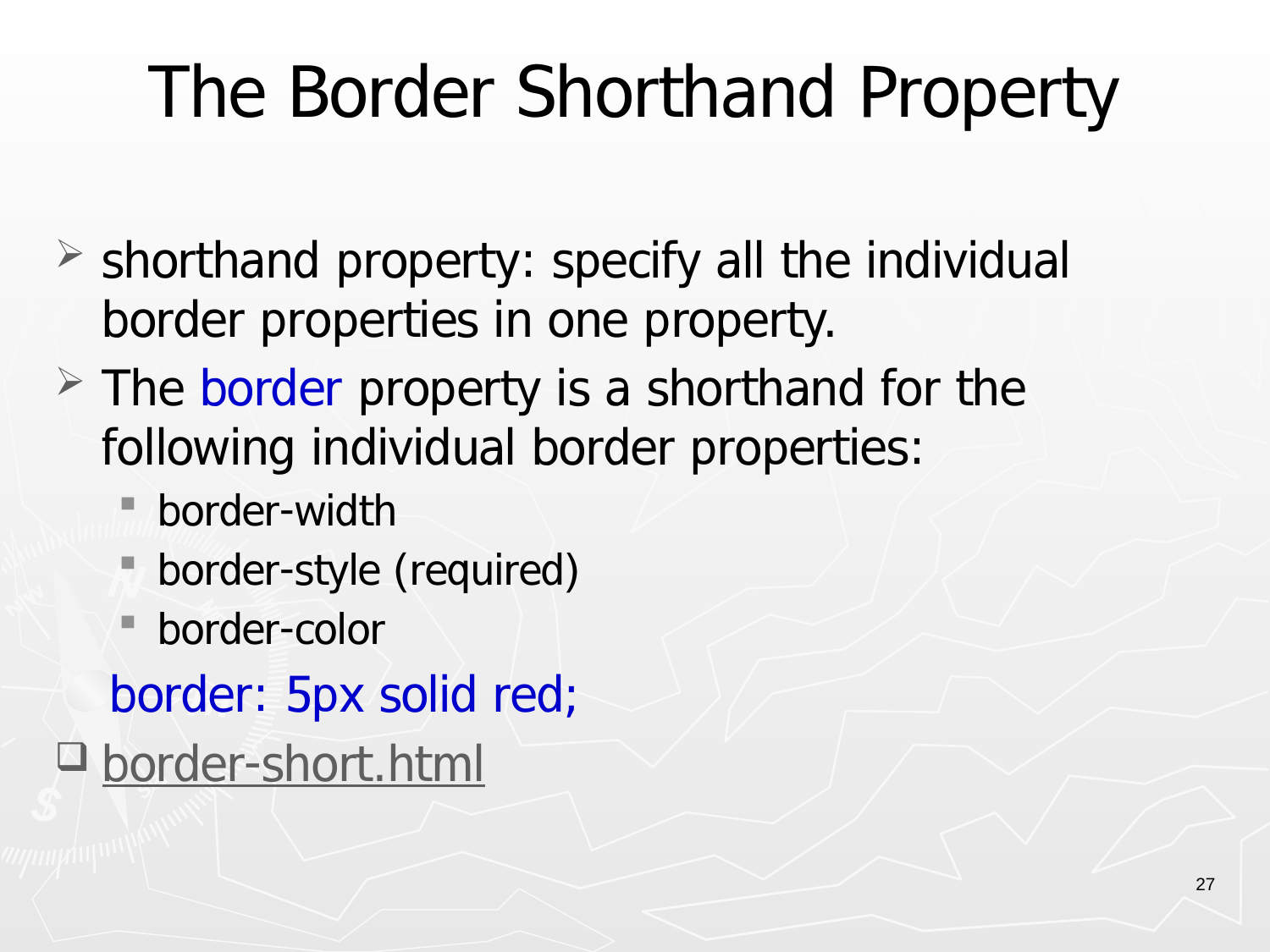

# The Border Shorthand Property
shorthand property: specify all the individual border properties in one property.
The border property is a shorthand for the following individual border properties:
border-width
border-style (required)
border-color
border: 5px solid red;
border-short.html

27